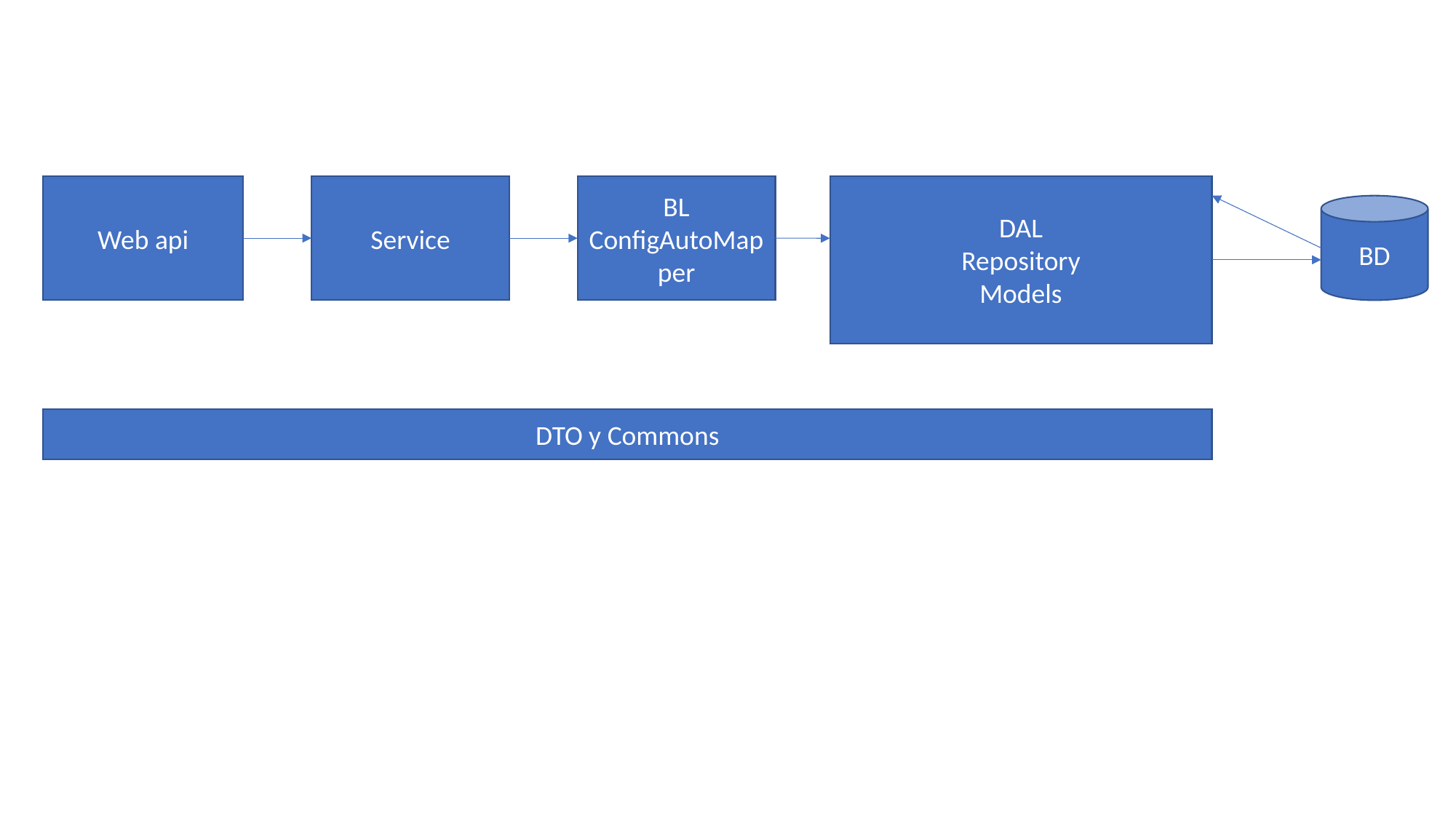

Web api
Service
BL
ConfigAutoMapper
DAL
Repository
Models
BD
DTO y Commons